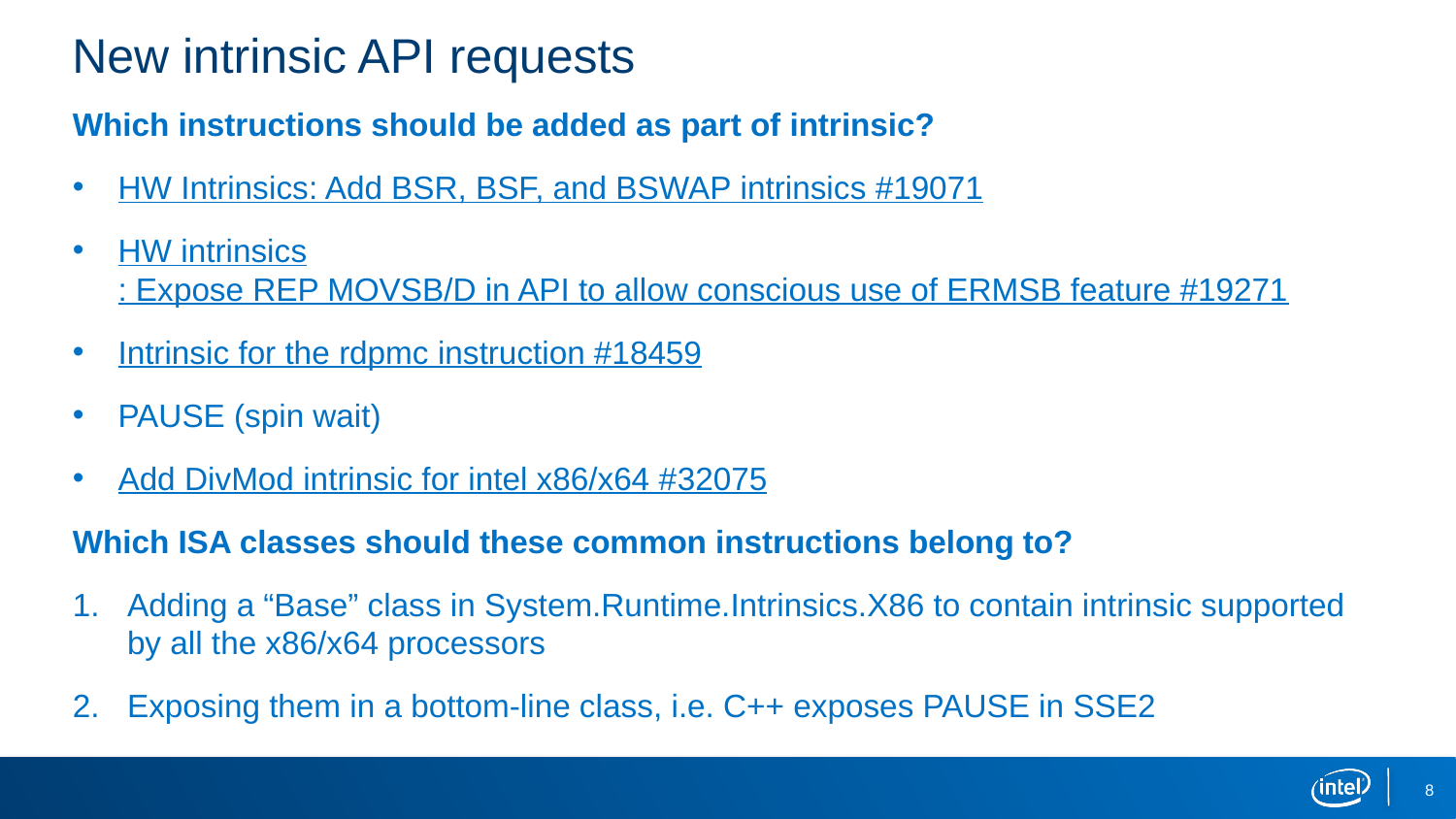

# New intrinsic API requests
Which instructions should be added as part of intrinsic?
HW Intrinsics: Add BSR, BSF, and BSWAP intrinsics #19071
HW intrinsics: Expose REP MOVSB/D in API to allow conscious use of ERMSB feature #19271
Intrinsic for the rdpmc instruction #18459
PAUSE (spin wait)
Add DivMod intrinsic for intel x86/x64 #32075
Which ISA classes should these common instructions belong to?
Adding a “Base” class in System.Runtime.Intrinsics.X86 to contain intrinsic supported by all the x86/x64 processors
Exposing them in a bottom-line class, i.e. C++ exposes PAUSE in SSE2
8